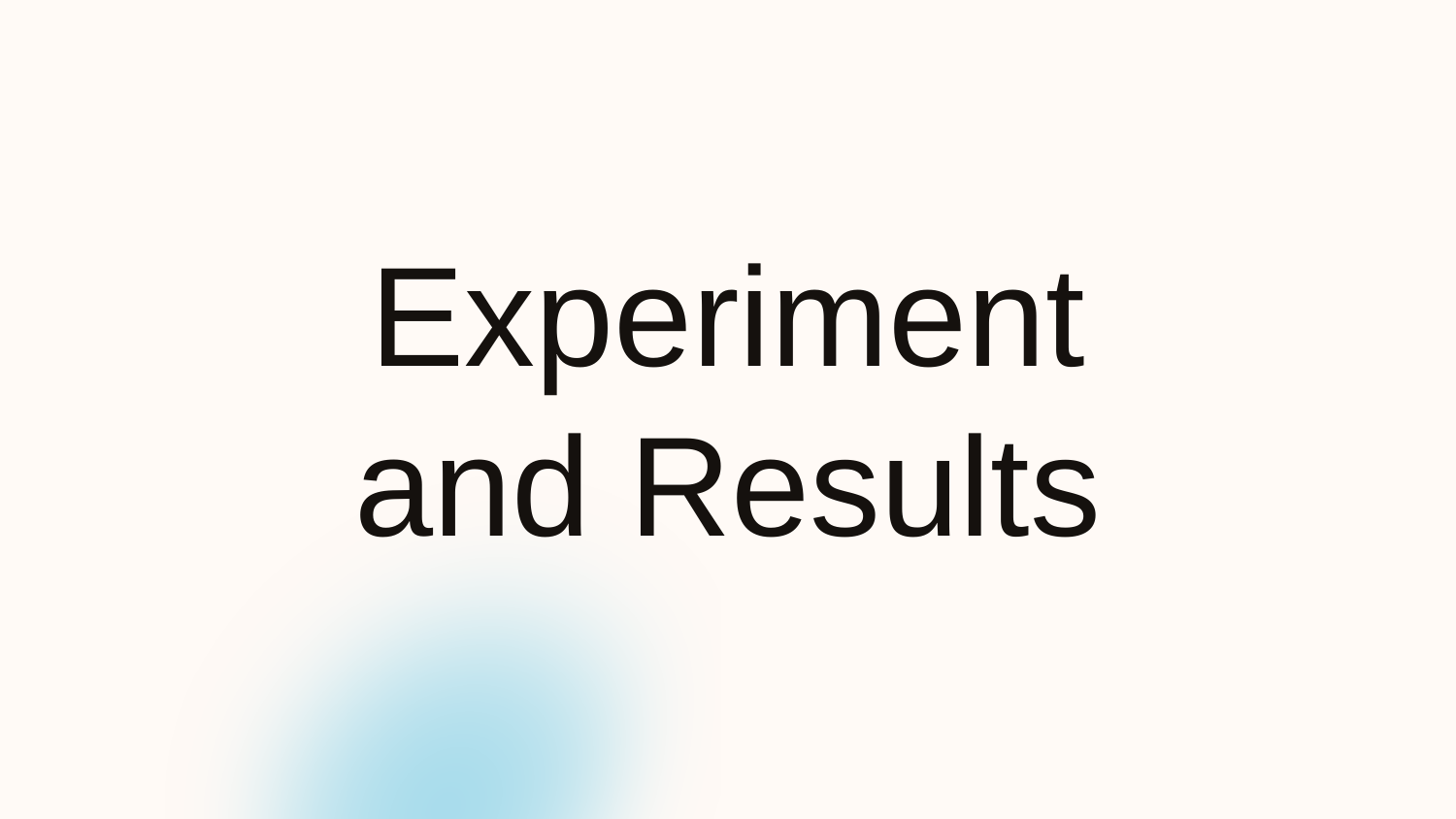

# Experiment and Results
39,000
observations
The dataset had 39,000 user sessions, split into 26,000 for training (with 146 purchases) and 13,000 for testing (with 72 purchases), to assess the model's ability to predict purchases.